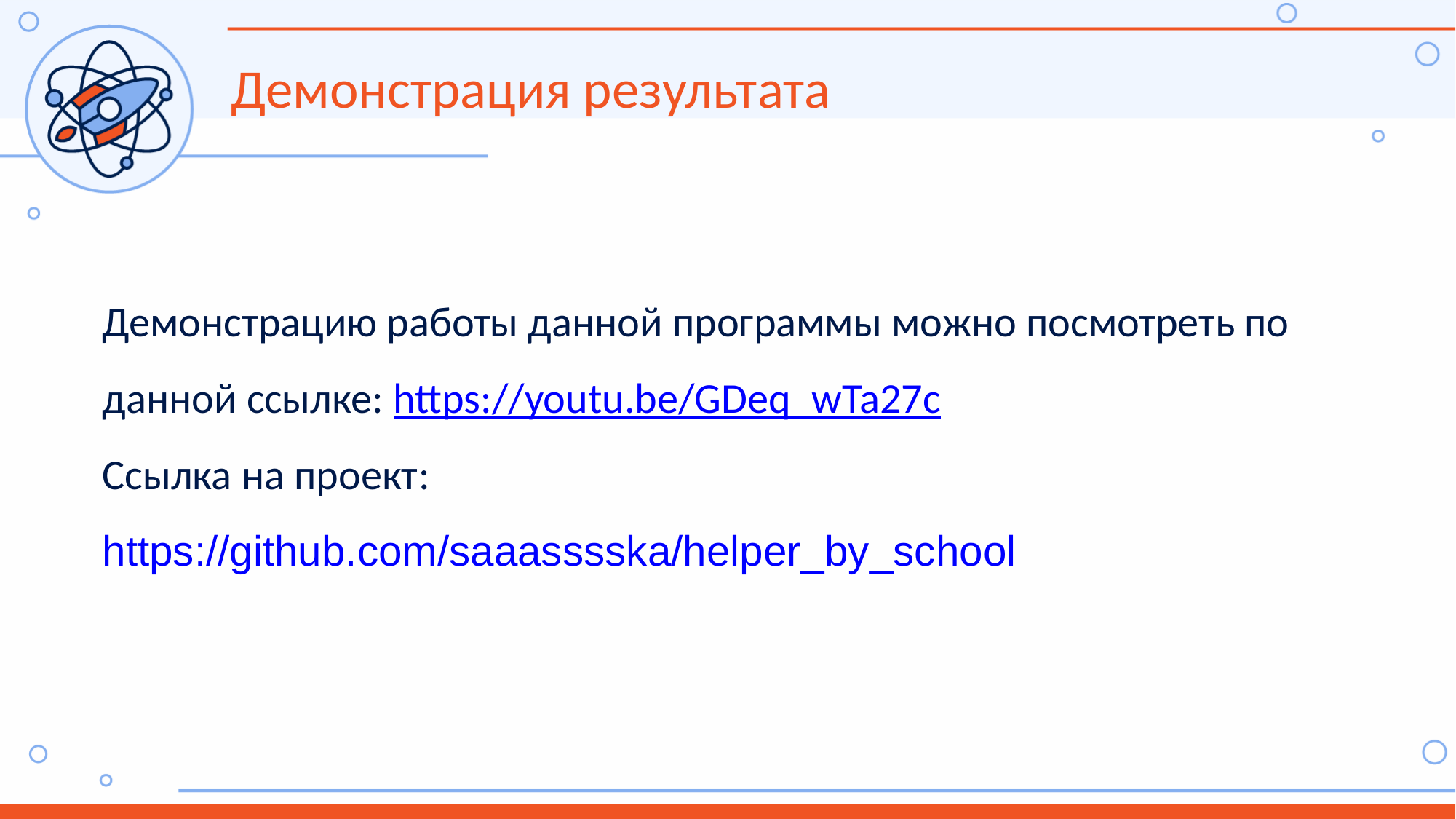

Демонстрация результата
Демонстрацию работы данной программы можно посмотреть по данной ссылке: https://youtu.be/GDeq_wTa27c
Ссылка на проект: https://github.com/saaasssska/helper_by_school